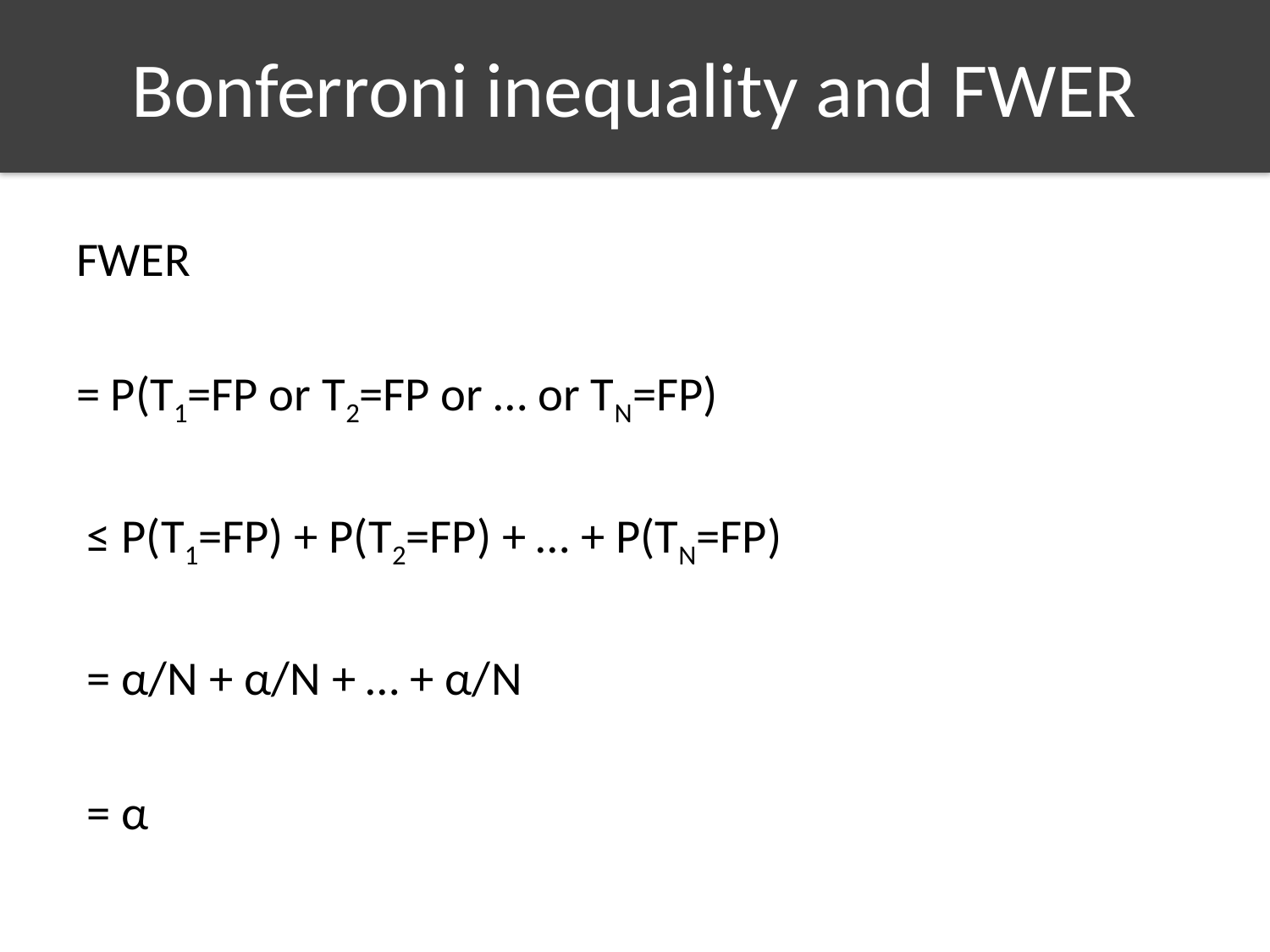

# Bonferroni inequality and FWER
FWER

= P(T1=FP or T2=FP or … or TN=FP)

 ≤ P(T1=FP) + P(T2=FP) + … + P(TN=FP)

 = α/N + α/N + … + α/N

 = α